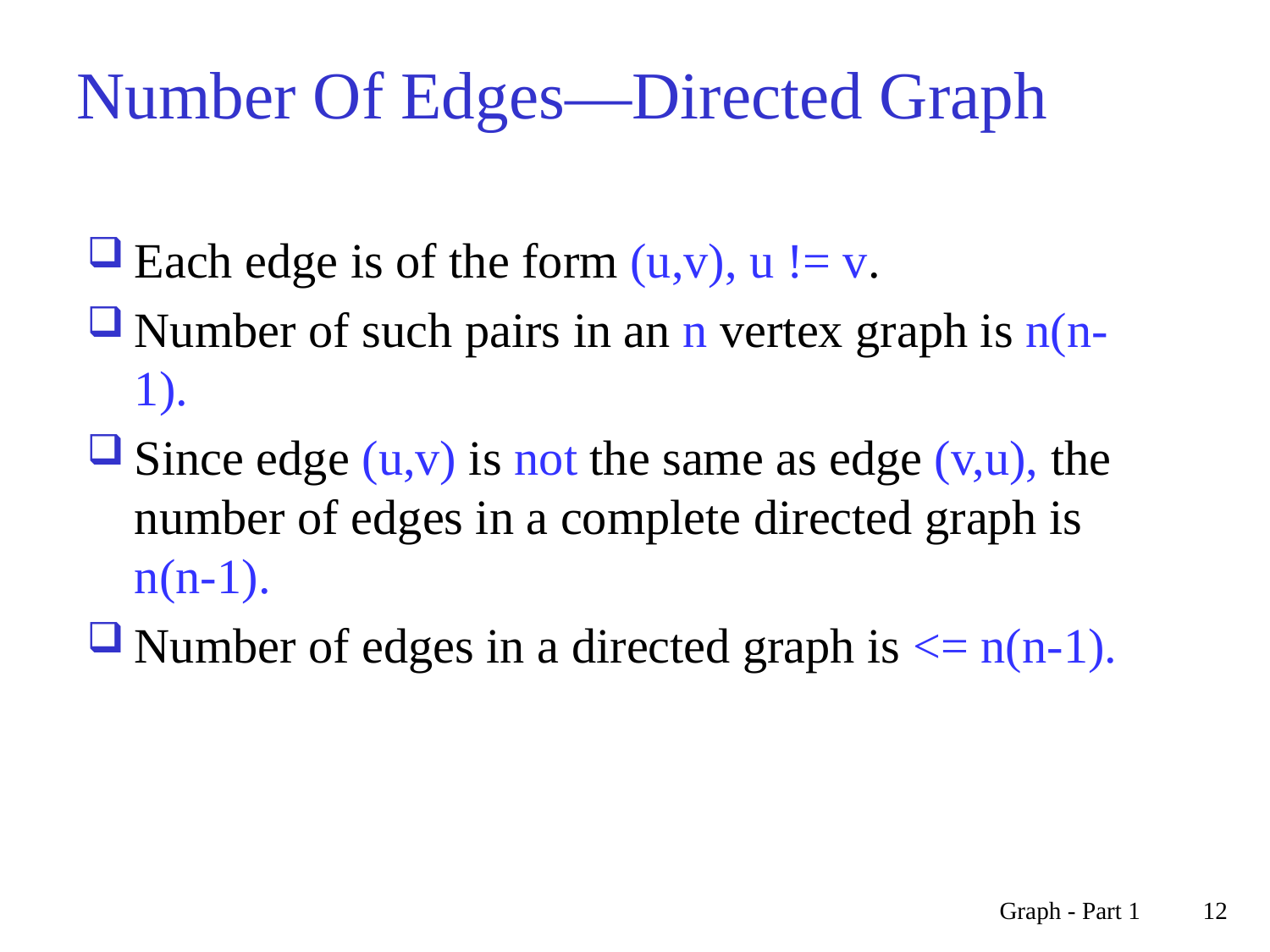

# Number Of Edges—Directed Graph
Each edge is of the form (u,v), u != v.
Number of such pairs in an n vertex graph is n(n-1).
Since edge (u,v) is not the same as edge (v,u), the number of edges in a complete directed graph is n(n-1).
Number of edges in a directed graph is <= n(n-1).
Graph - Part 1
12